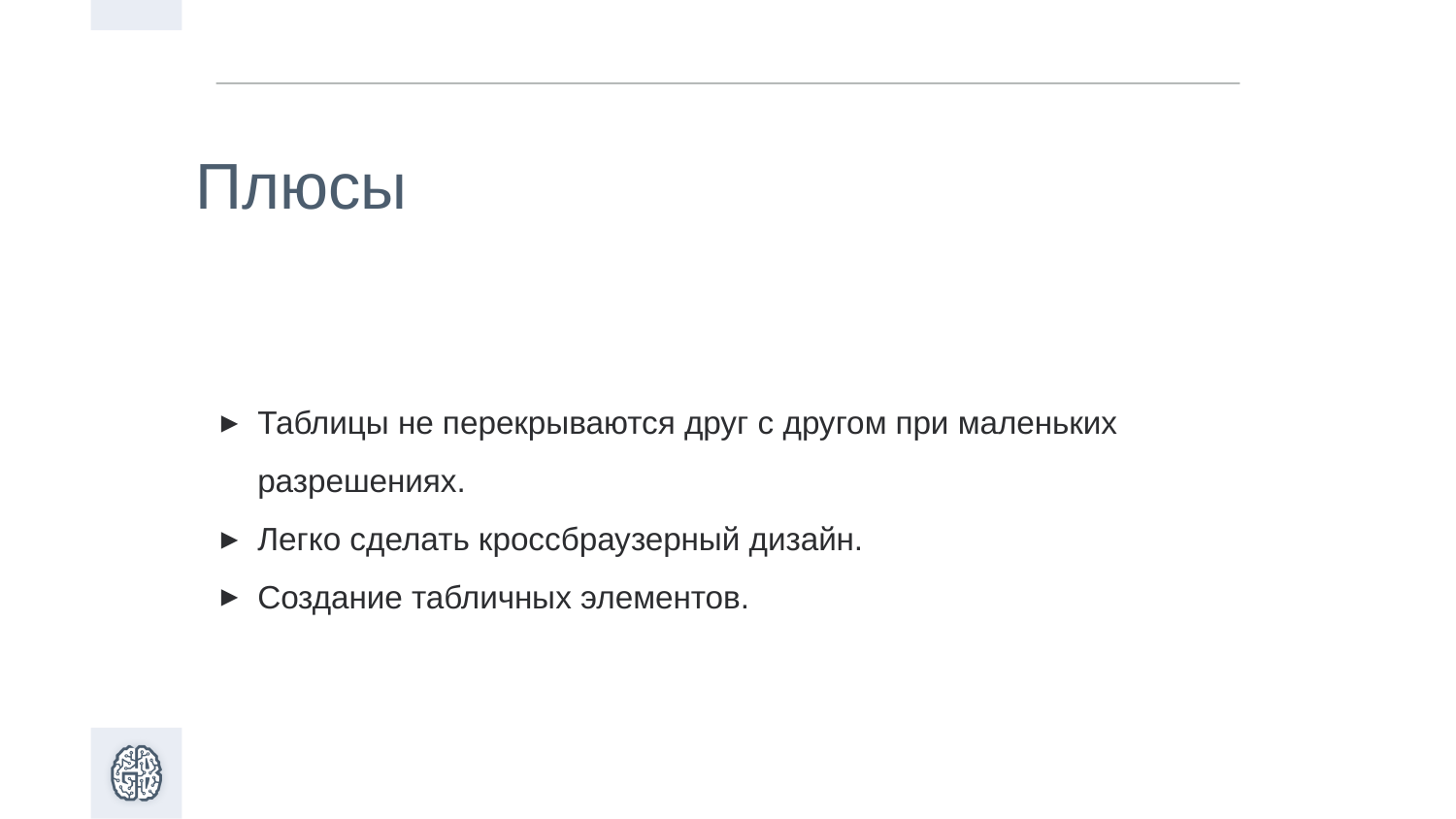

Плюсы
Таблицы не перекрываются друг с другом при маленьких разрешениях.
Легко сделать кроссбраузерный дизайн.
Создание табличных элементов.